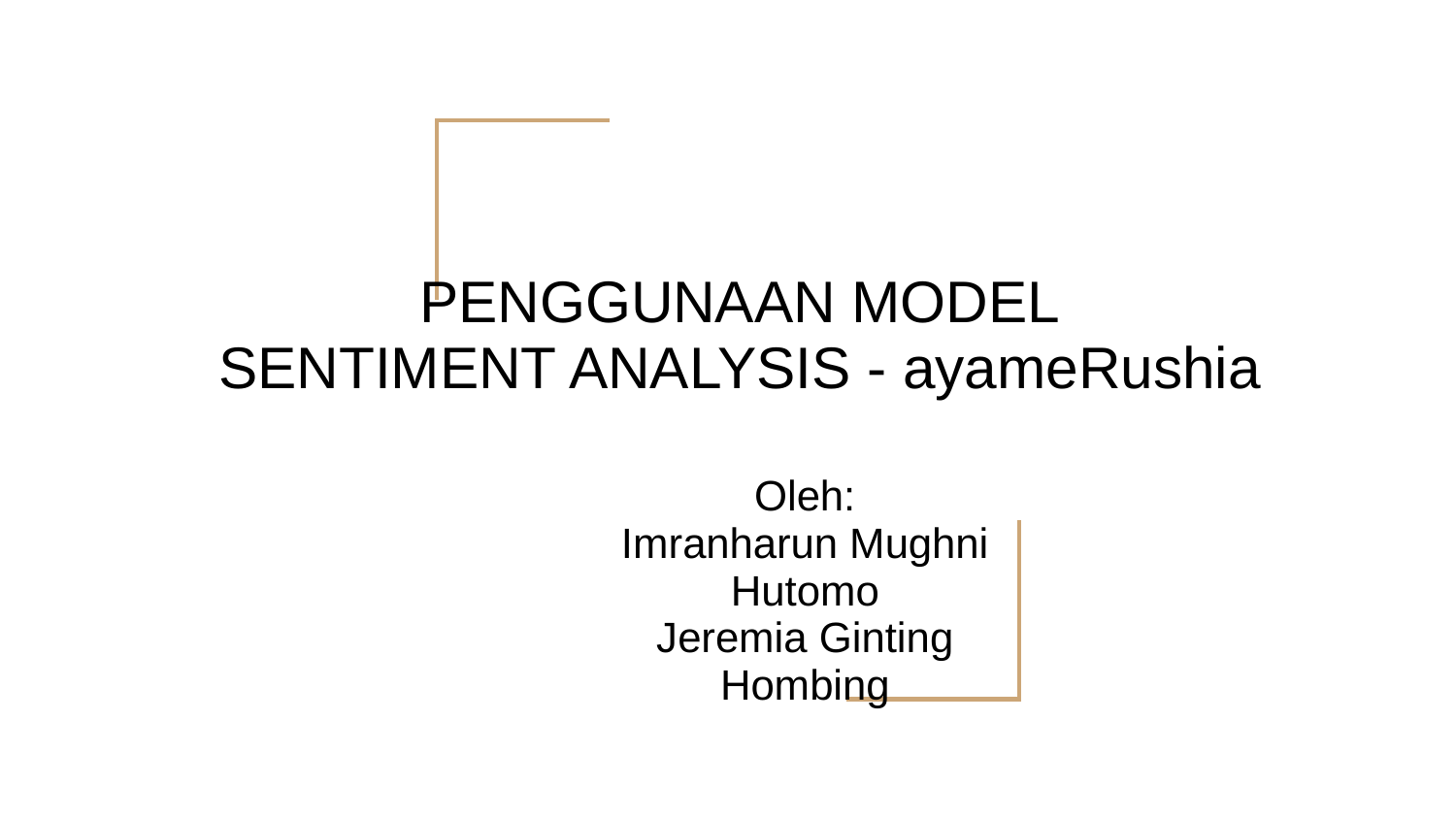

# PENGGUNAAN MODEL
SENTIMENT ANALYSIS - ayameRushia
Oleh:
Imranharun Mughni Hutomo
Jeremia Ginting
Hombing